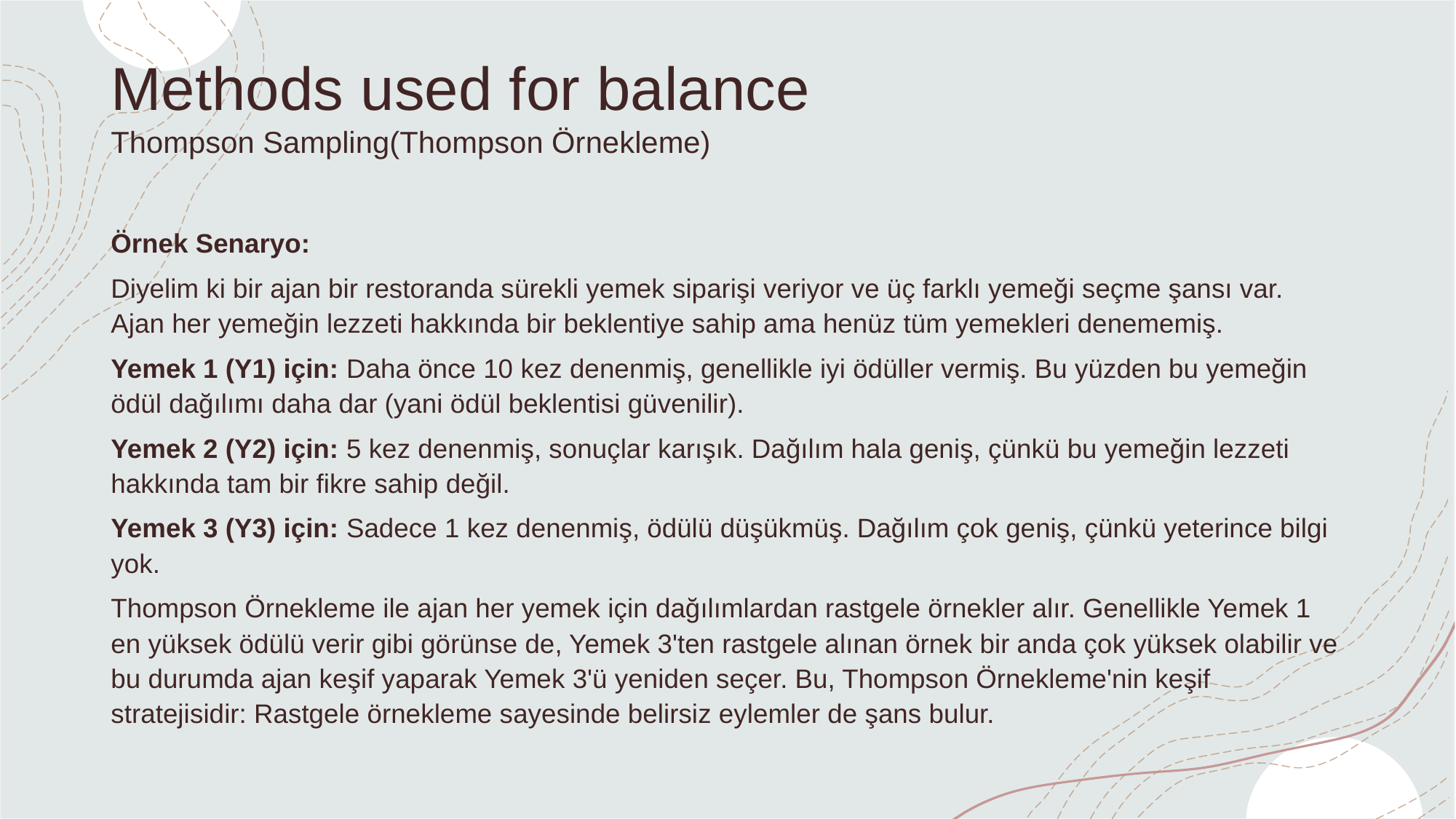

# Methods used for balance Thompson Sampling(Thompson Örnekleme)
Örnek Senaryo:
Diyelim ki bir ajan bir restoranda sürekli yemek siparişi veriyor ve üç farklı yemeği seçme şansı var. Ajan her yemeğin lezzeti hakkında bir beklentiye sahip ama henüz tüm yemekleri denememiş.
Yemek 1 (Y1) için: Daha önce 10 kez denenmiş, genellikle iyi ödüller vermiş. Bu yüzden bu yemeğin ödül dağılımı daha dar (yani ödül beklentisi güvenilir).
Yemek 2 (Y2) için: 5 kez denenmiş, sonuçlar karışık. Dağılım hala geniş, çünkü bu yemeğin lezzeti hakkında tam bir fikre sahip değil.
Yemek 3 (Y3) için: Sadece 1 kez denenmiş, ödülü düşükmüş. Dağılım çok geniş, çünkü yeterince bilgi yok.
Thompson Örnekleme ile ajan her yemek için dağılımlardan rastgele örnekler alır. Genellikle Yemek 1 en yüksek ödülü verir gibi görünse de, Yemek 3'ten rastgele alınan örnek bir anda çok yüksek olabilir ve bu durumda ajan keşif yaparak Yemek 3'ü yeniden seçer. Bu, Thompson Örnekleme'nin keşif stratejisidir: Rastgele örnekleme sayesinde belirsiz eylemler de şans bulur.